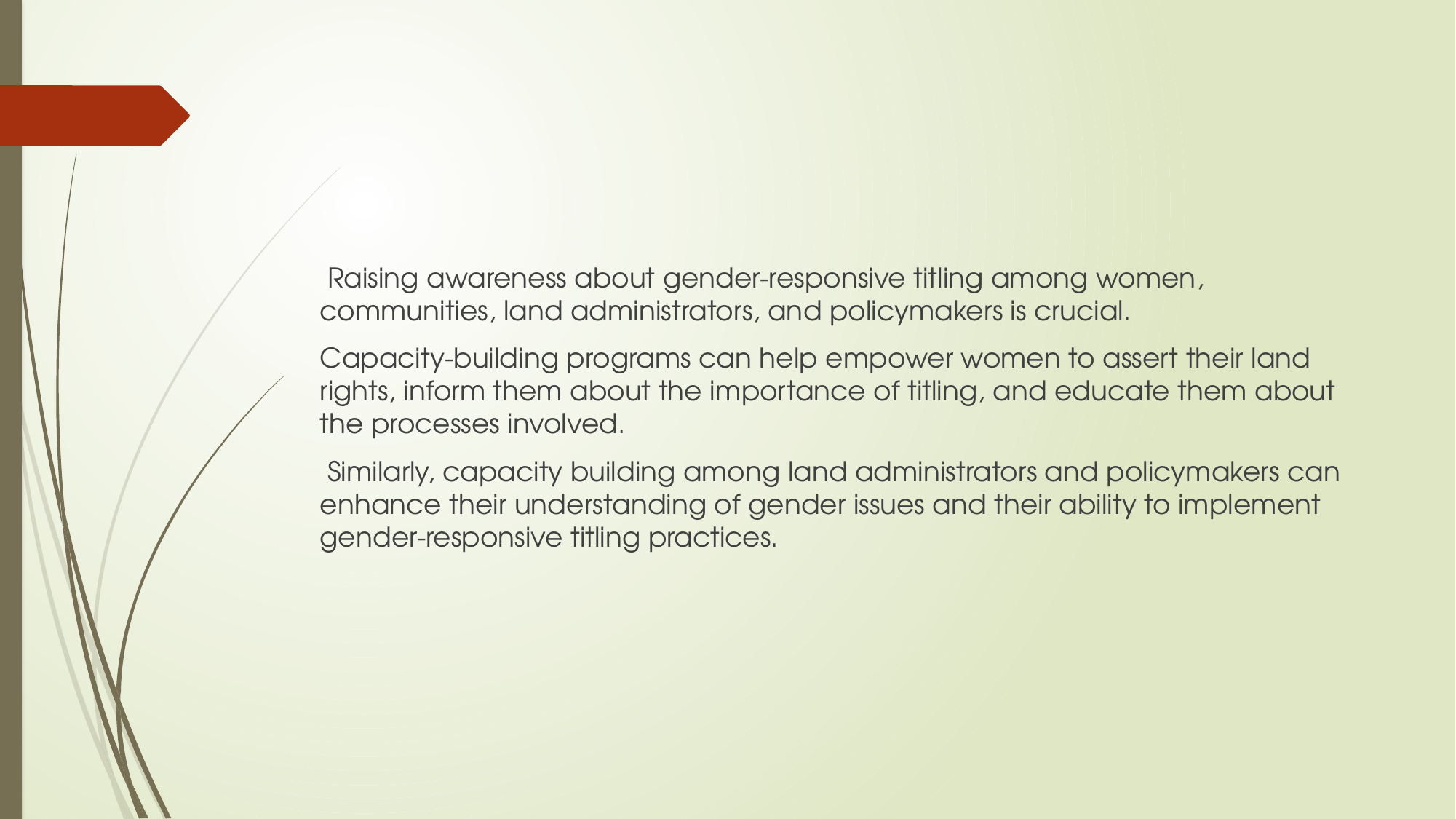

#
 Raising awareness about gender-responsive titling among women, communities, land administrators, and policymakers is crucial.
Capacity-building programs can help empower women to assert their land rights, inform them about the importance of titling, and educate them about the processes involved.
 Similarly, capacity building among land administrators and policymakers can enhance their understanding of gender issues and their ability to implement gender-responsive titling practices.